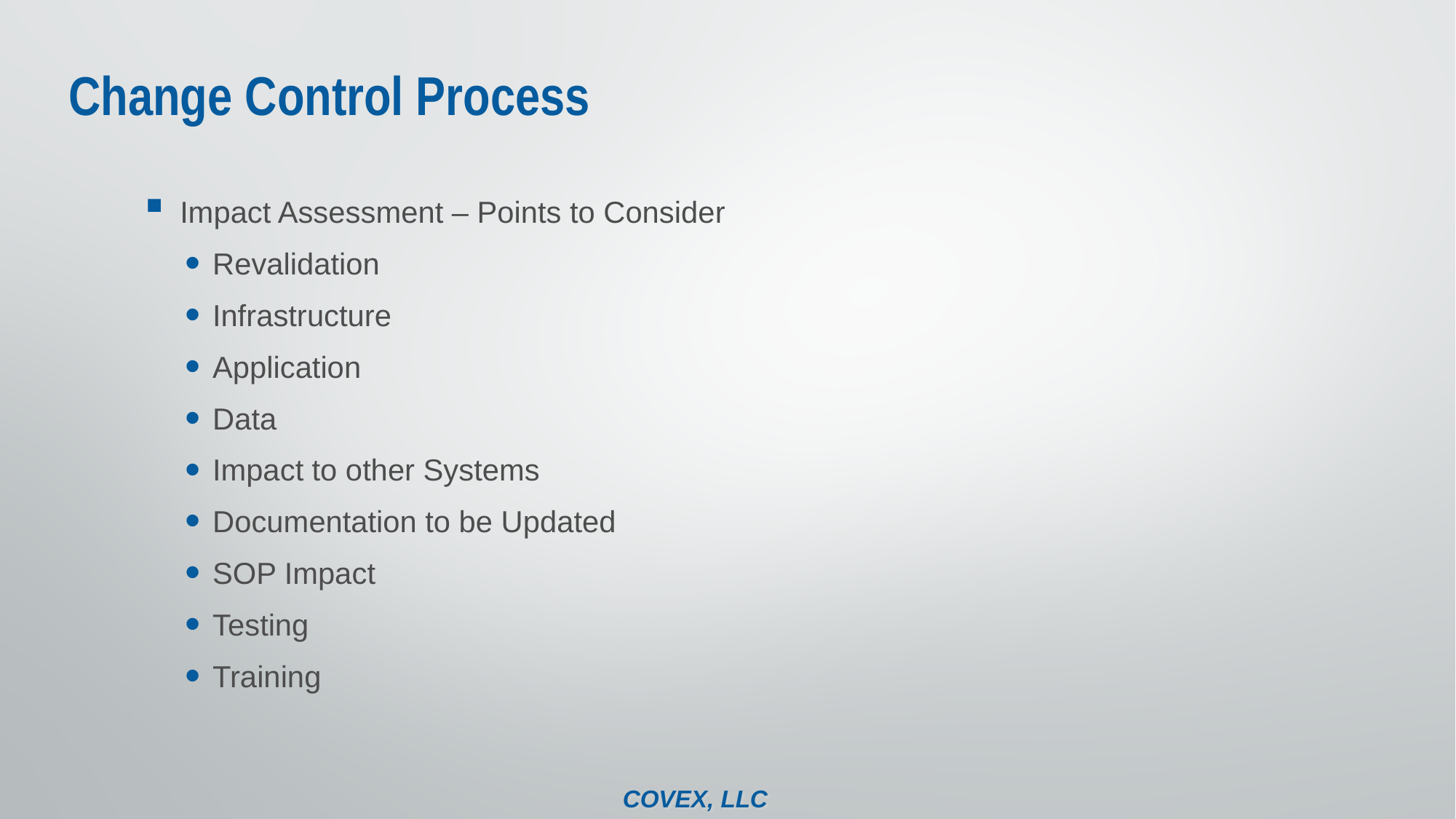

# Change Control Process
 Impact Assessment – Points to Consider
Revalidation
Infrastructure
Application
Data
Impact to other Systems
Documentation to be Updated
SOP Impact
Testing
Training